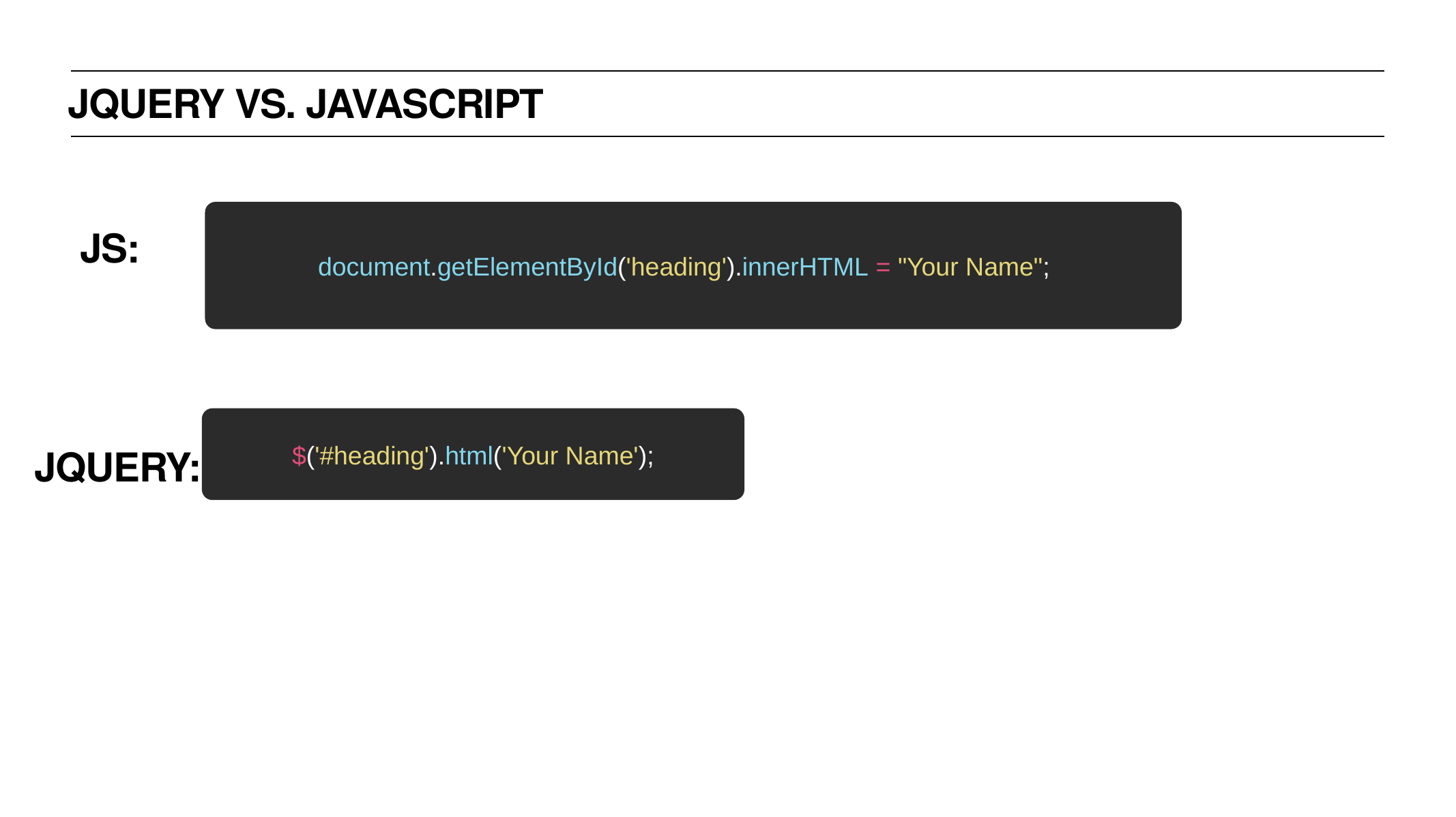

jquery vs. javascript

js:
document.getElementById('heading').innerHTML = "Your Name";

$('#heading').html('Your Name');
jquery: